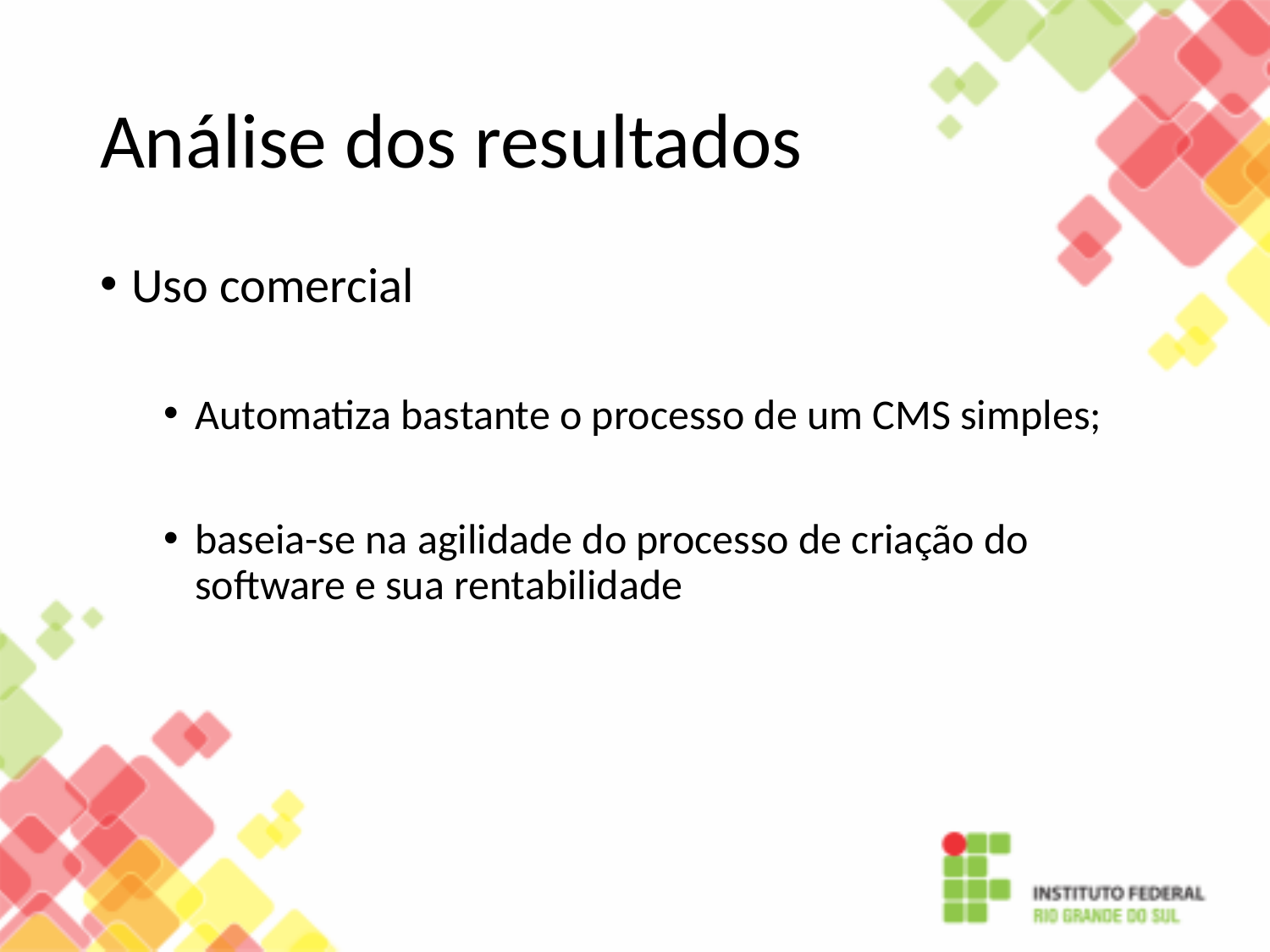

# Análise dos resultados
Uso comercial

Automatiza bastante o processo de um CMS simples;

baseia-se na agilidade do processo de criação do software e sua rentabilidade